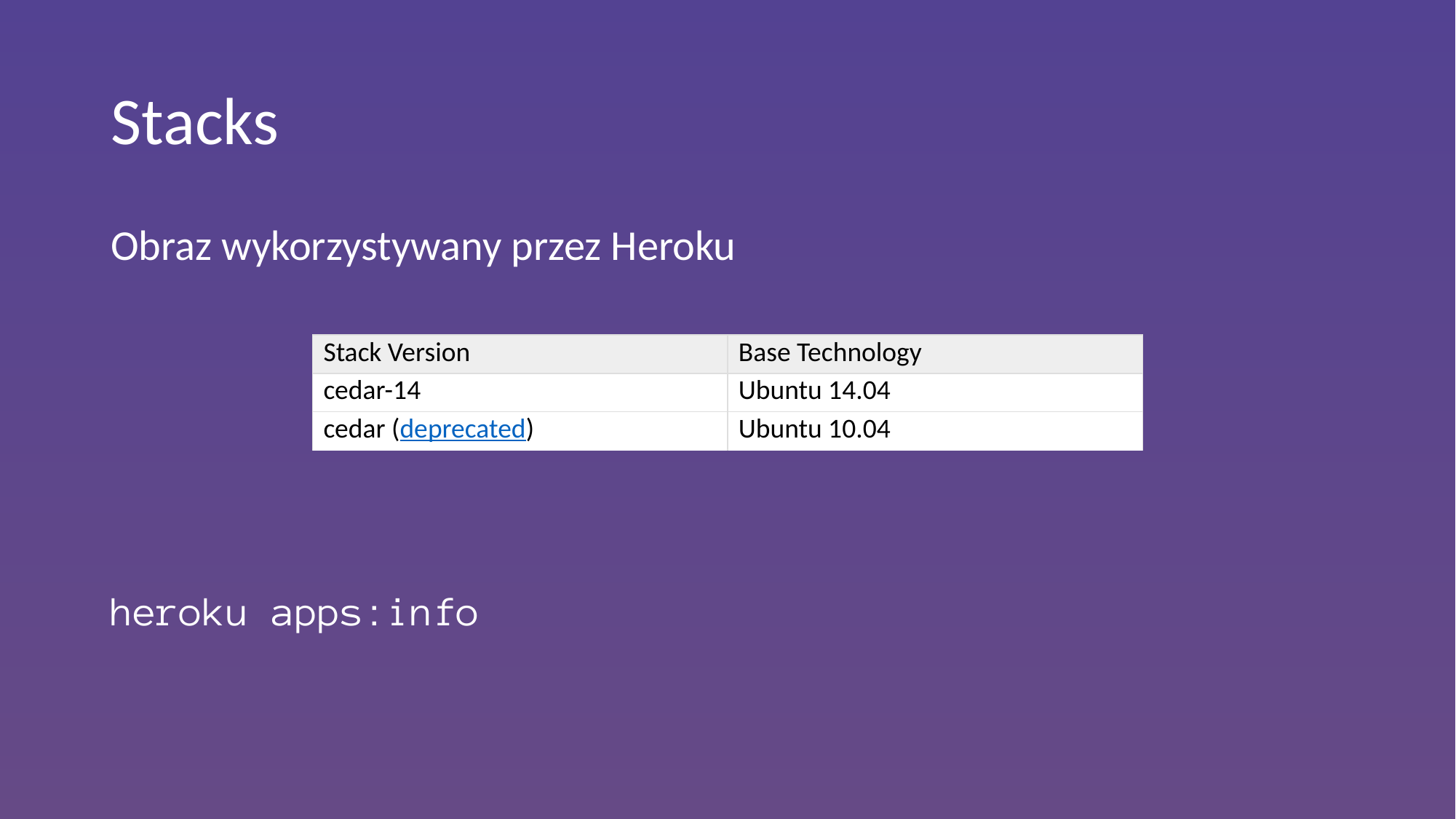

# Stacks
Obraz wykorzystywany przez Heroku

heroku apps:info
| Stack Version | Base Technology |
| --- | --- |
| cedar-14 | Ubuntu 14.04 |
| cedar (deprecated) | Ubuntu 10.04 |